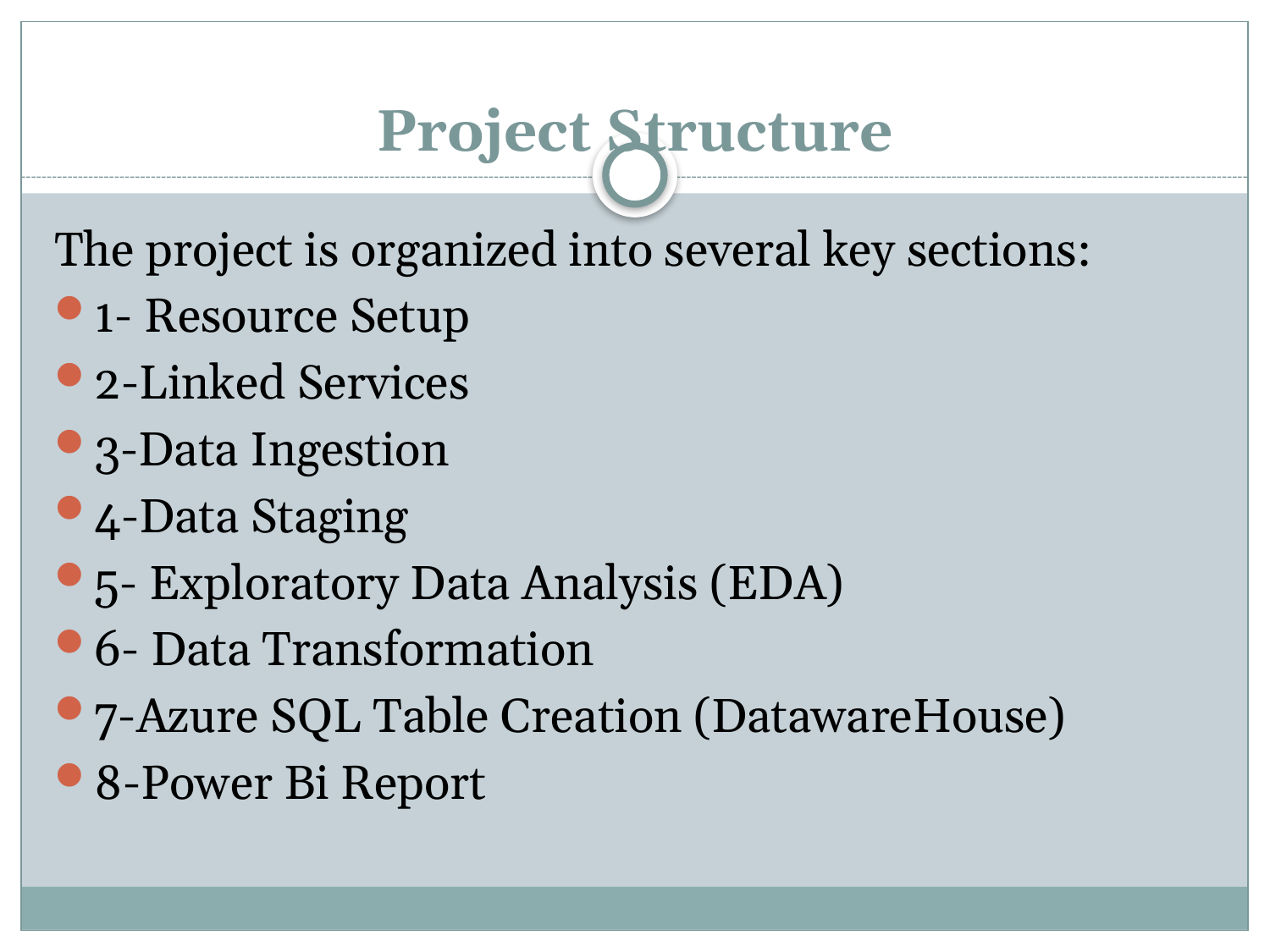

# Project Structure
The project is organized into several key sections:
1- Resource Setup
2-Linked Services
3-Data Ingestion
4-Data Staging
5- Exploratory Data Analysis (EDA)
6- Data Transformation
7-Azure SQL Table Creation (DatawareHouse)
8-Power Bi Report